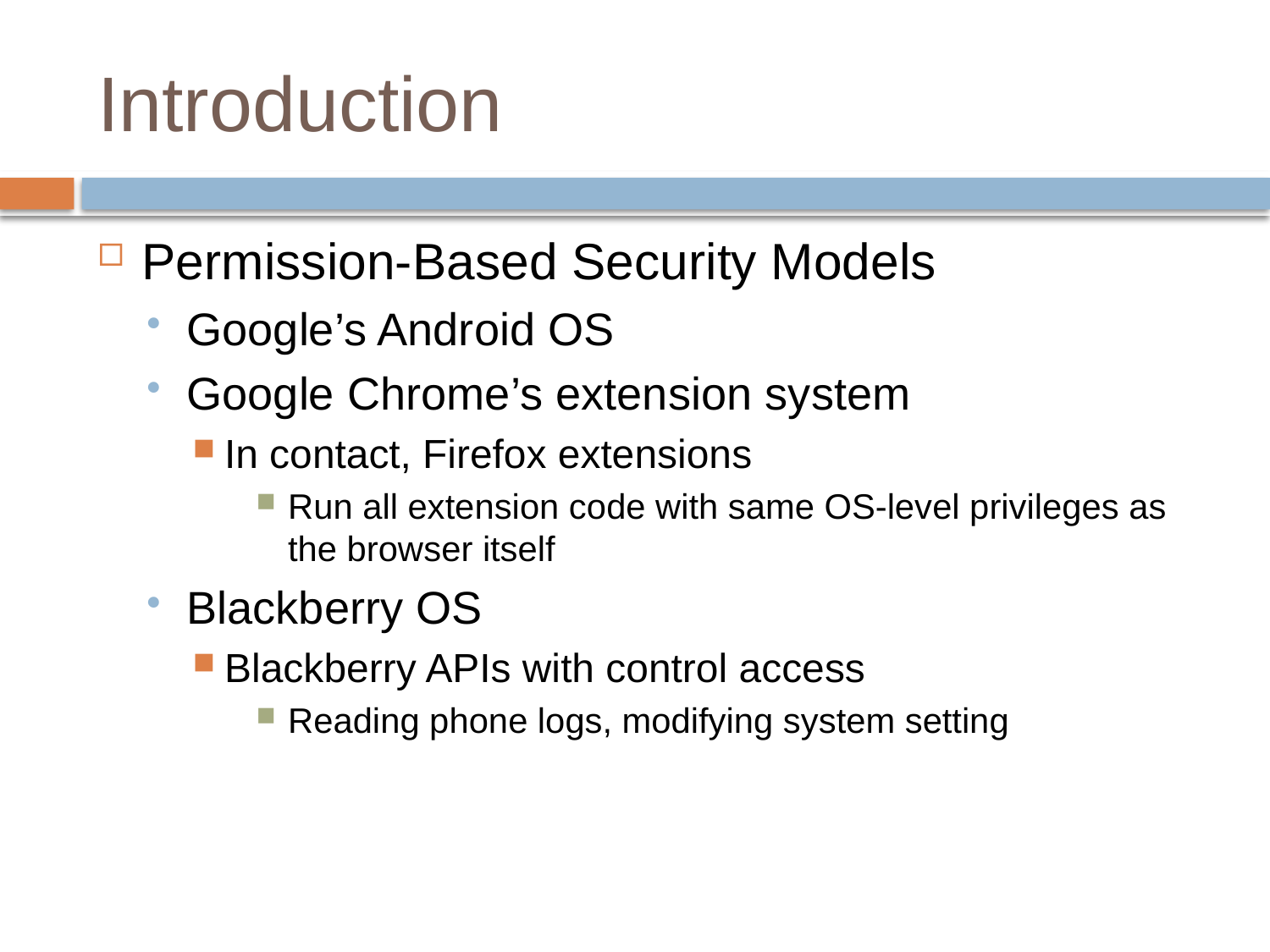

# Introduction
Permission-Based Security Models
Google’s Android OS
Google Chrome’s extension system
In contact, Firefox extensions
Run all extension code with same OS-level privileges as the browser itself
Blackberry OS
Blackberry APIs with control access
Reading phone logs, modifying system setting